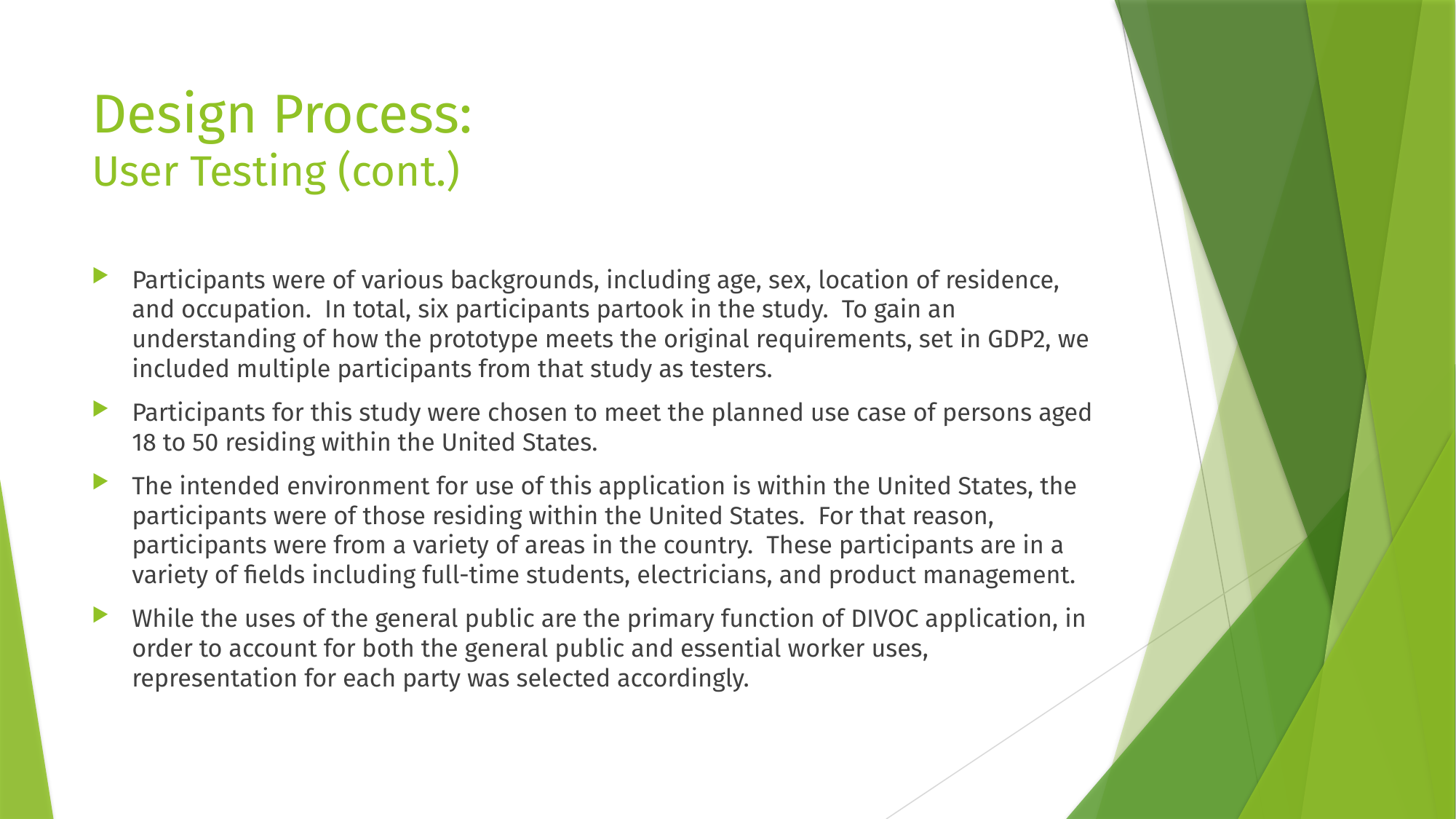

# Design Process: User Testing (cont.)
Participants were of various backgrounds, including age, sex, location of residence, and occupation.  In total, six participants partook in the study.  To gain an understanding of how the prototype meets the original requirements, set in GDP2, we included multiple participants from that study as testers.
Participants for this study were chosen to meet the planned use case of persons aged 18 to 50 residing within the United States.
The intended environment for use of this application is within the United States, the participants were of those residing within the United States.  For that reason, participants were from a variety of areas in the country.  These participants are in a variety of fields including full-time students, electricians, and product management.
While the uses of the general public are the primary function of DIVOC application, in order to account for both the general public and essential worker uses, representation for each party was selected accordingly.